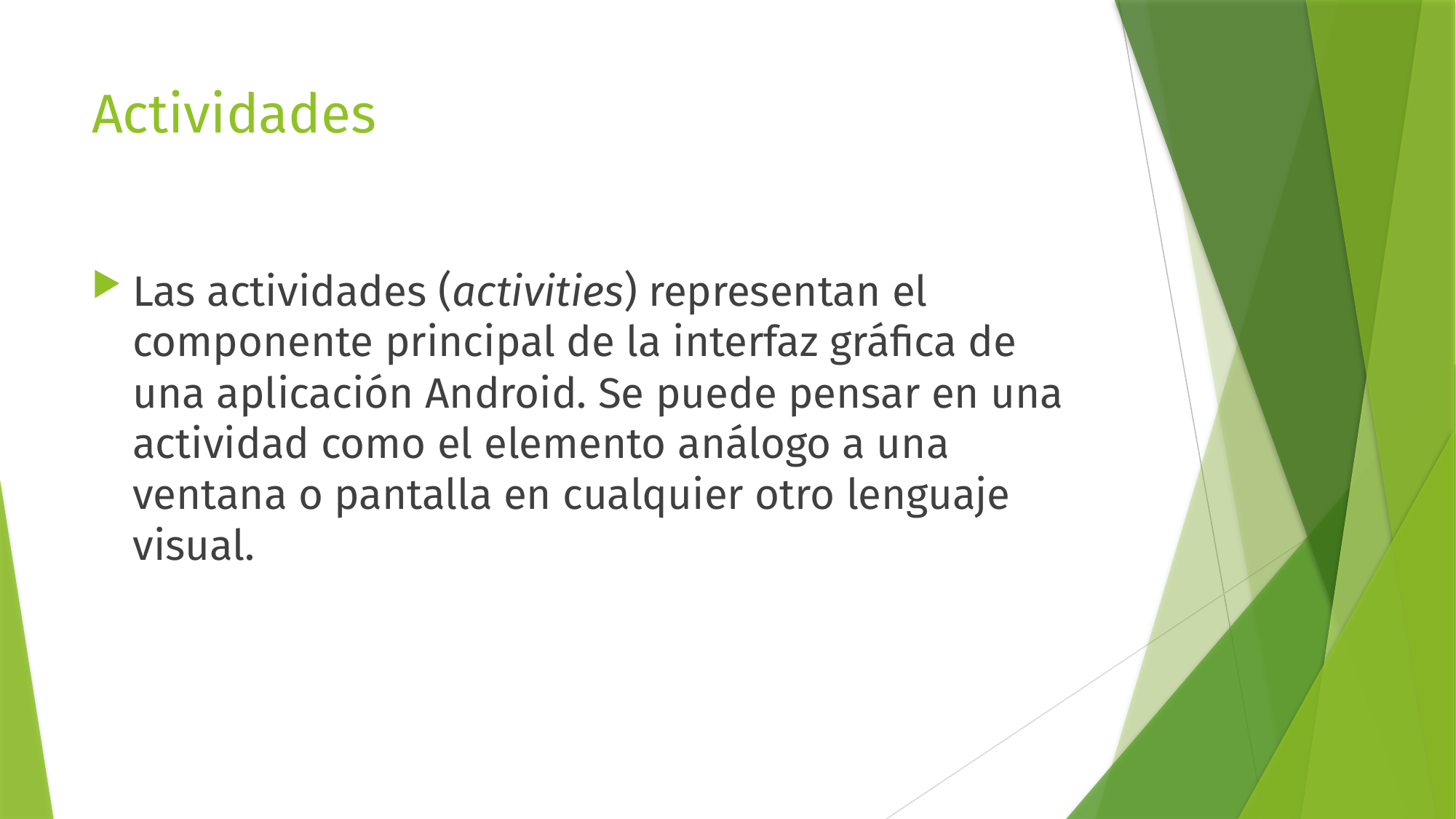

# Actividades
Las actividades (activities) representan el componente principal de la interfaz gráfica de una aplicación Android. Se puede pensar en una actividad como el elemento análogo a una ventana o pantalla en cualquier otro lenguaje visual.